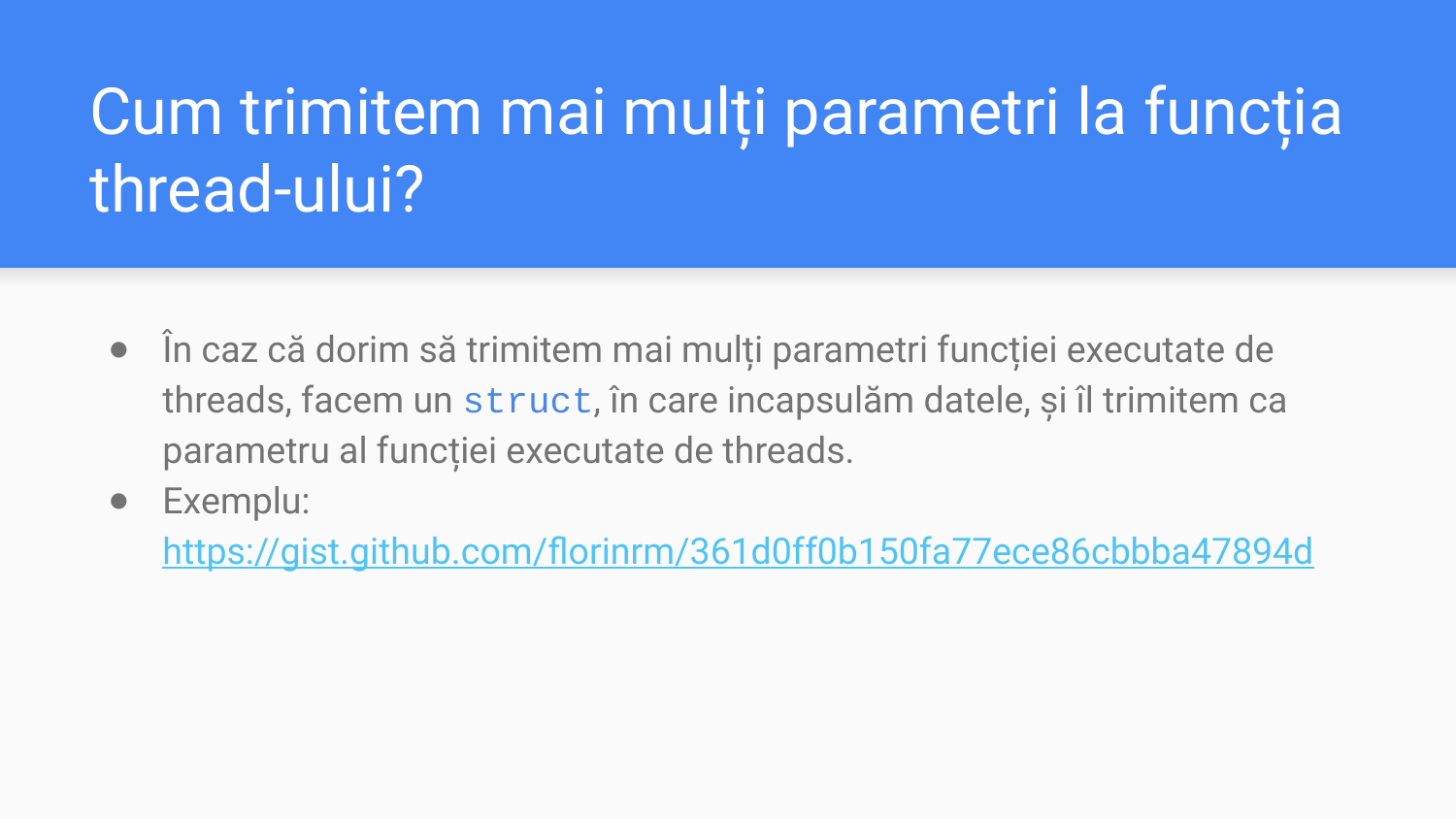

# Cum trimitem mai mulți parametri la funcția thread-ului?
În caz că dorim să trimitem mai mulți parametri funcției executate de threads, facem un struct, în care incapsulăm datele, și îl trimitem ca parametru al funcției executate de threads.
Exemplu: https://gist.github.com/florinrm/361d0ff0b150fa77ece86cbbba47894d